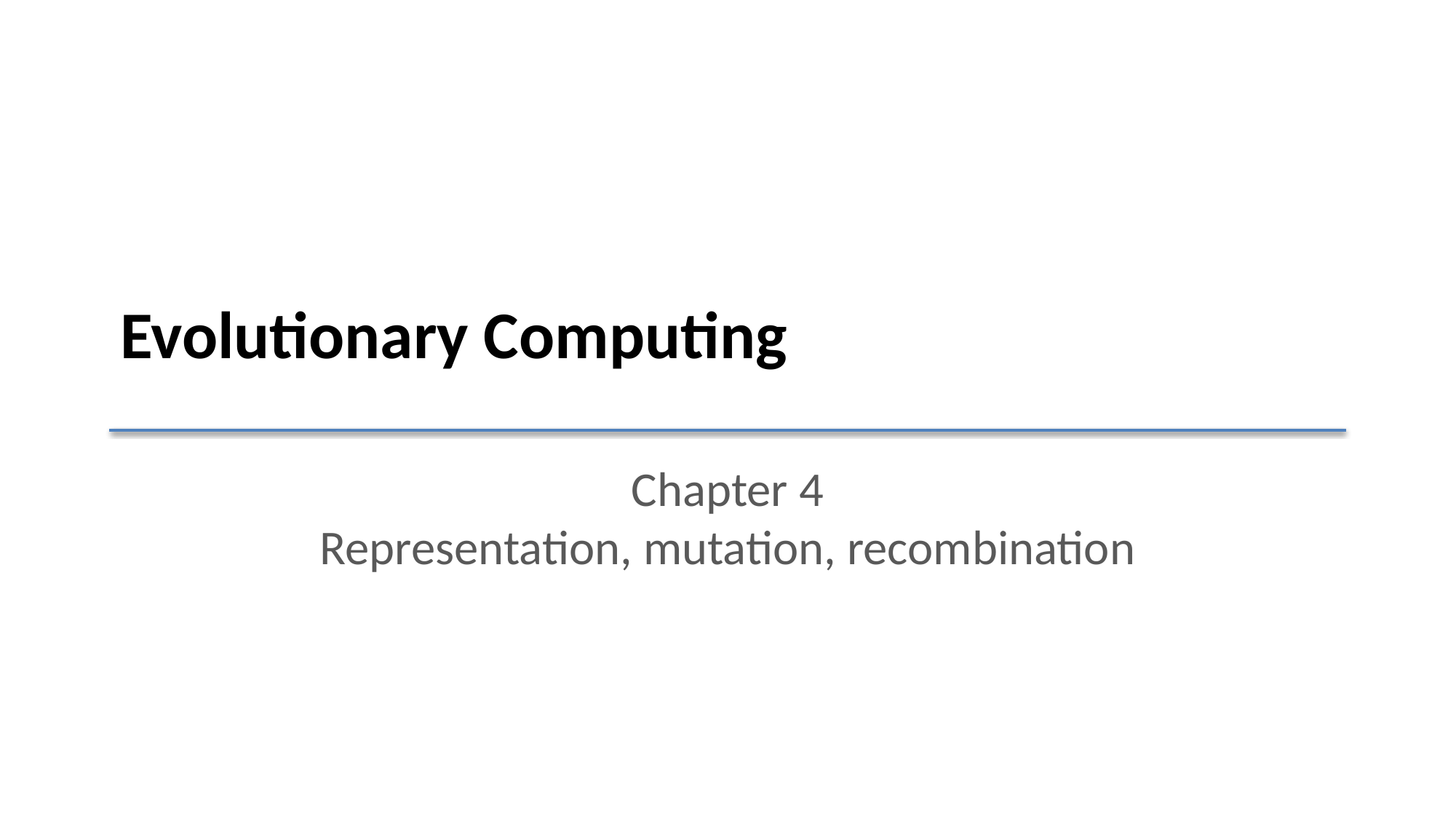

# Evolutionary Computing
Chapter 4
Representation, mutation, recombination